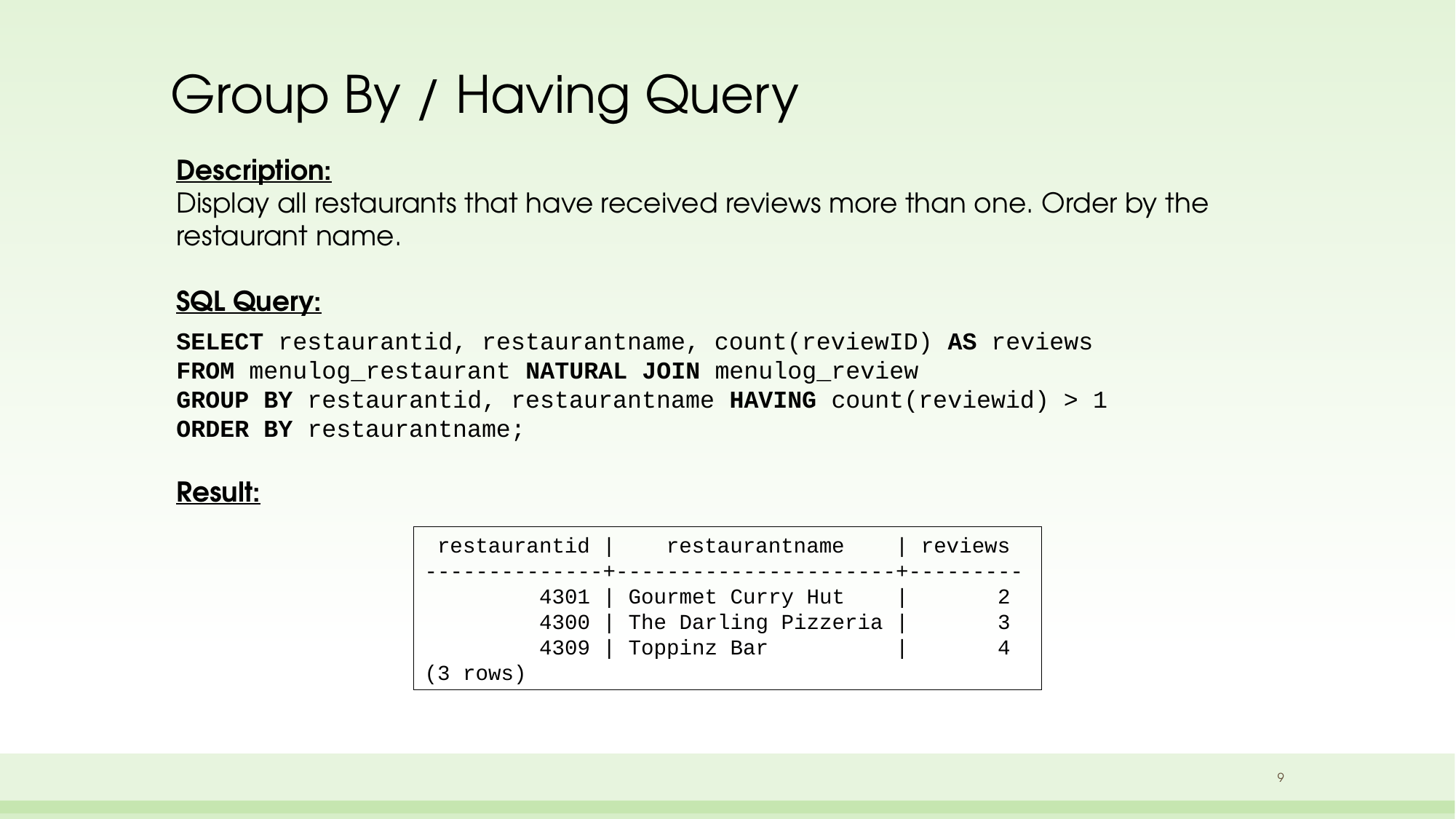

# Group By / Having Query
Description:
Display all restaurants that have received reviews more than one. Order by the restaurant name.

SQL Query:
SELECT restaurantid, restaurantname, count(reviewID) AS reviews
FROM menulog_restaurant NATURAL JOIN menulog_review
GROUP BY restaurantid, restaurantname HAVING count(reviewid) > 1
ORDER BY restaurantname;

Result:

 restaurantid |    restaurantname    | reviews
--------------+----------------------+---------
         4301 | Gourmet Curry Hut    |       2
         4300 | The Darling Pizzeria |       3
         4309 | Toppinz Bar          |       4
(3 rows)
9